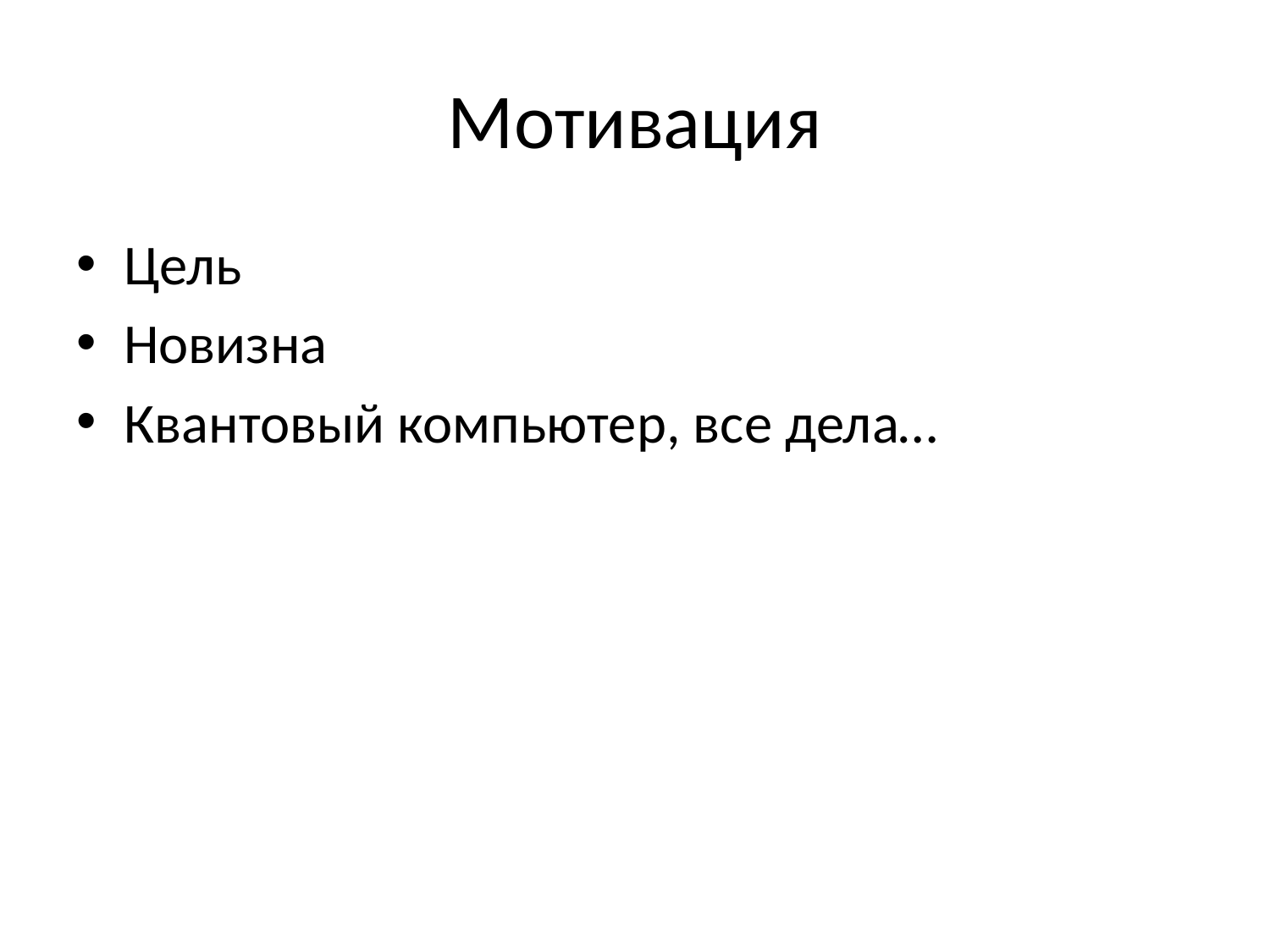

# Мотивация
Цель
Новизна
Квантовый компьютер, все дела…